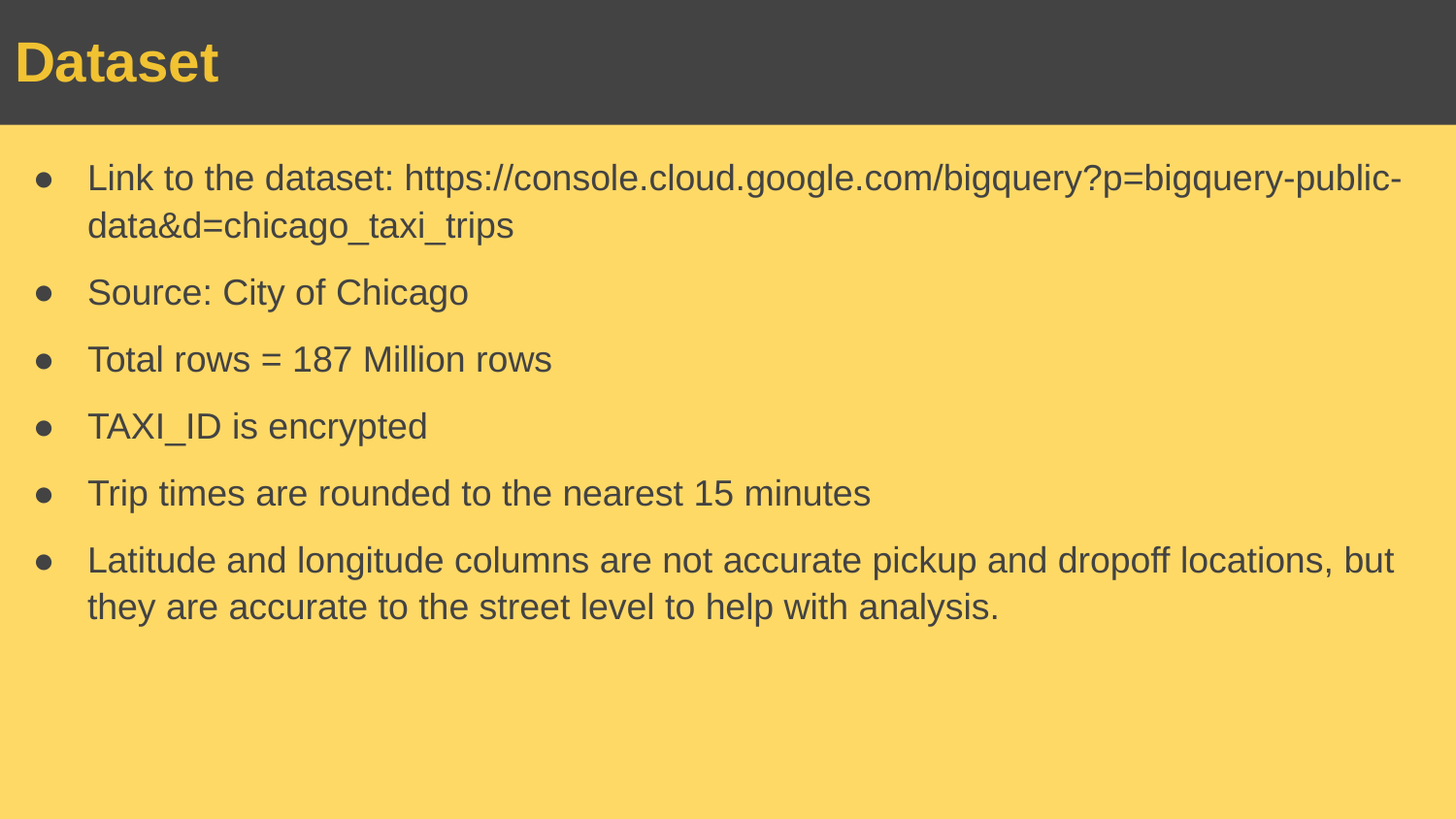

# Dataset
Link to the dataset: https://console.cloud.google.com/bigquery?p=bigquery-public-data&d=chicago_taxi_trips
Source: City of Chicago
Total rows = 187 Million rows
TAXI_ID is encrypted
Trip times are rounded to the nearest 15 minutes
Latitude and longitude columns are not accurate pickup and dropoff locations, but they are accurate to the street level to help with analysis.